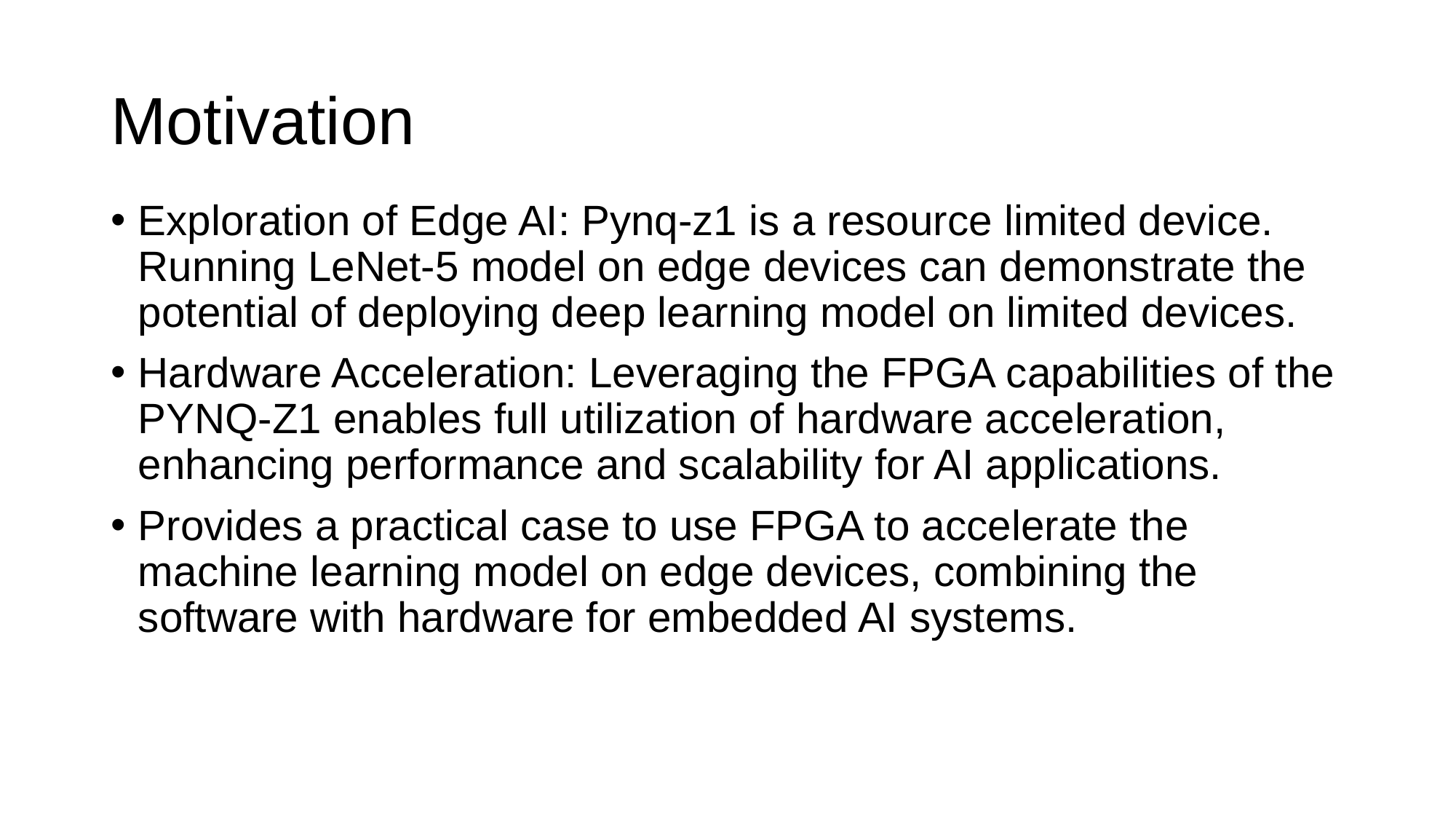

# Motivation
Exploration of Edge AI: Pynq-z1 is a resource limited device. Running LeNet-5 model on edge devices can demonstrate the  potential of deploying deep learning model on limited devices.
Hardware Acceleration: Leveraging the FPGA capabilities of the PYNQ-Z1 enables full utilization of hardware acceleration, enhancing performance and scalability for AI applications.
Provides a practical case to use FPGA to accelerate the machine learning model on edge devices, combining the software with hardware for embedded AI systems.